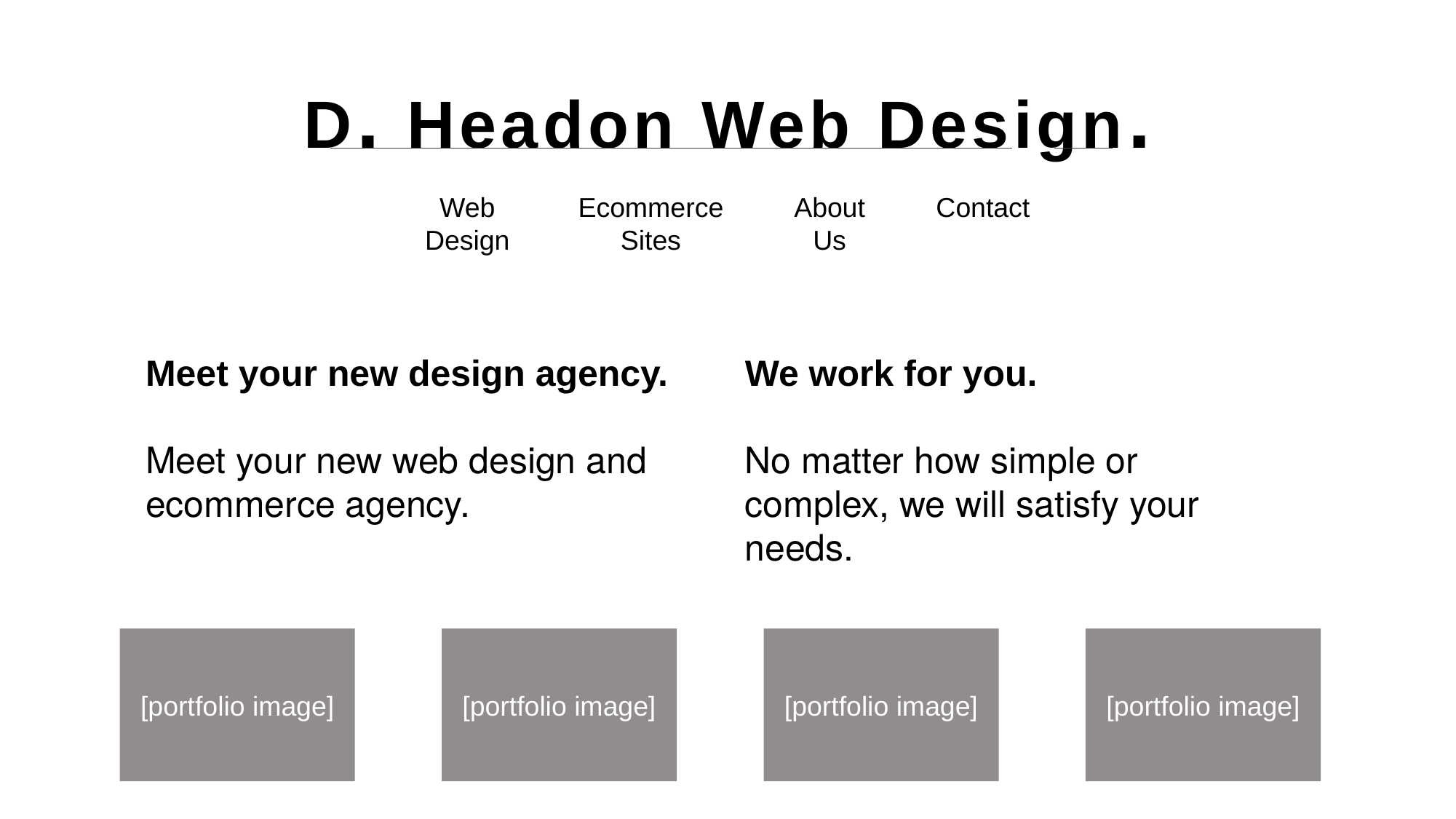

D. Headon Web Design.
Web
Design
Ecommerce
Sites
About
Us
Contact
Meet your new design agency.

Meet your new web design and ecommerce agency.
We work for you.

No matter how simple or complex, we will satisfy your needs.
[portfolio image]
[portfolio image]
[portfolio image]
[portfolio image]